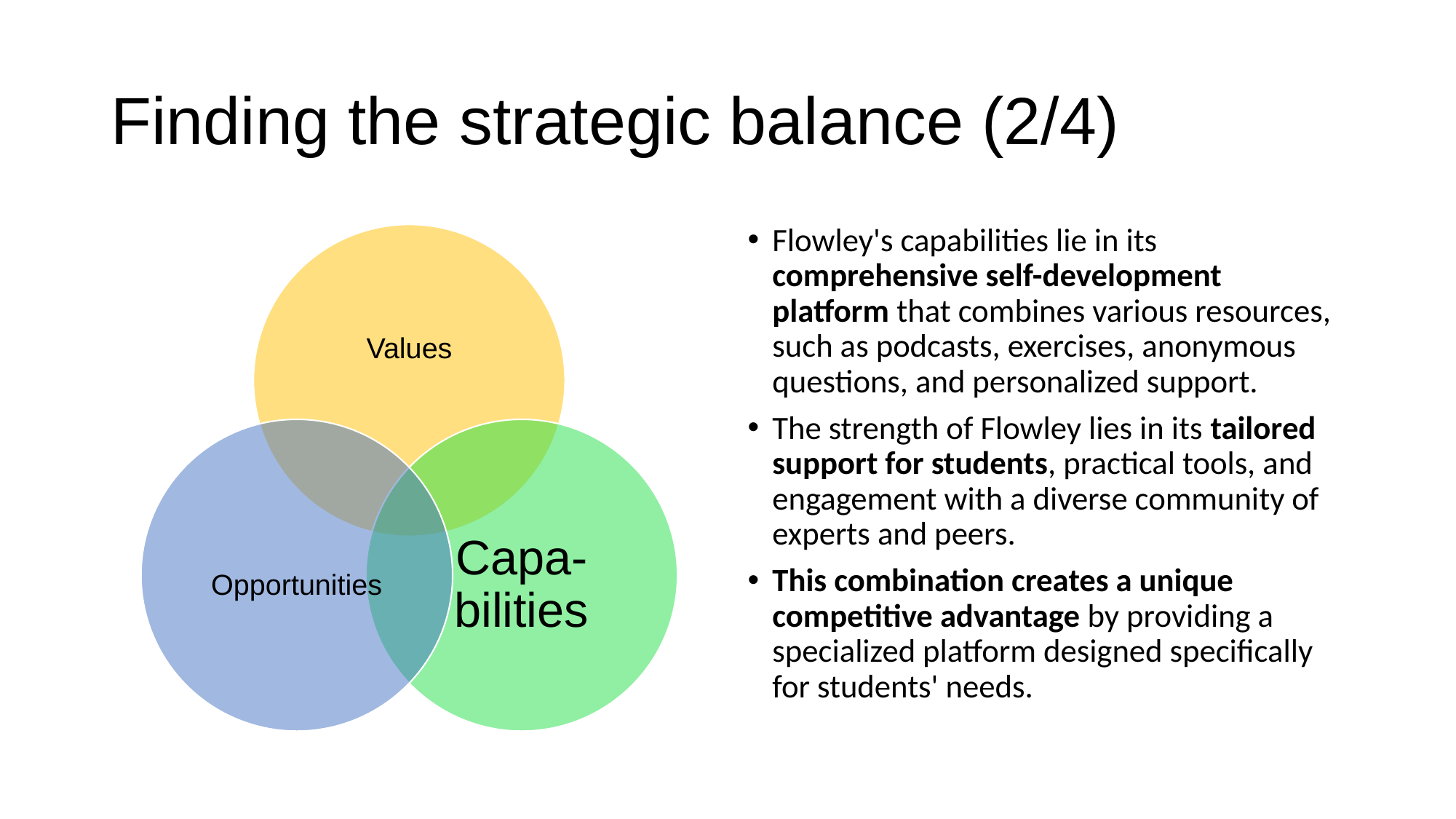

# Finding the strategic balance (2/4)
Values
Capa-bilities
Opportunities
Flowley's capabilities lie in its comprehensive self-development platform that combines various resources, such as podcasts, exercises, anonymous questions, and personalized support.
The strength of Flowley lies in its tailored support for students, practical tools, and engagement with a diverse community of experts and peers.
This combination creates a unique competitive advantage by providing a specialized platform designed specifically for students' needs.